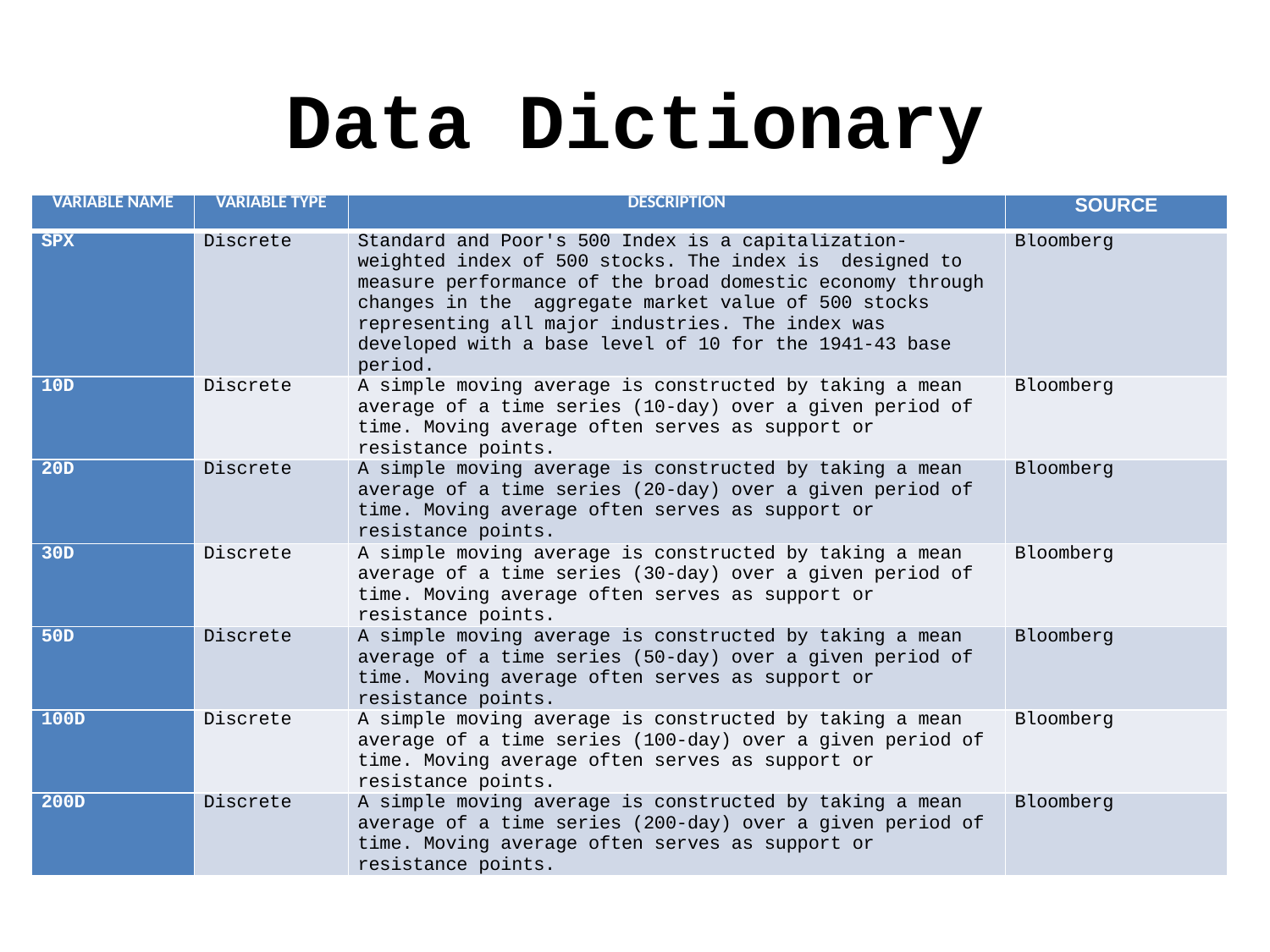

# Data Dictionary
| VARIABLE NAME | VARIABLE TYPE | DESCRIPTION | SOURCE |
| --- | --- | --- | --- |
| SPX | Discrete | Standard and Poor's 500 Index is a capitalization-weighted index of 500 stocks. The index is designed to measure performance of the broad domestic economy through changes in the aggregate market value of 500 stocks representing all major industries. The index was developed with a base level of 10 for the 1941-43 base period. | Bloomberg |
| 10D | Discrete | A simple moving average is constructed by taking a mean average of a time series (10-day) over a given period of time. Moving average often serves as support or resistance points. | Bloomberg |
| 20D | Discrete | A simple moving average is constructed by taking a mean average of a time series (20-day) over a given period of time. Moving average often serves as support or resistance points. | Bloomberg |
| 30D | Discrete | A simple moving average is constructed by taking a mean average of a time series (30-day) over a given period of time. Moving average often serves as support or resistance points. | Bloomberg |
| 50D | Discrete | A simple moving average is constructed by taking a mean average of a time series (50-day) over a given period of time. Moving average often serves as support or resistance points. | Bloomberg |
| 100D | Discrete | A simple moving average is constructed by taking a mean average of a time series (100-day) over a given period of time. Moving average often serves as support or resistance points. | Bloomberg |
| 200D | Discrete | A simple moving average is constructed by taking a mean average of a time series (200-day) over a given period of time. Moving average often serves as support or resistance points. | Bloomberg |